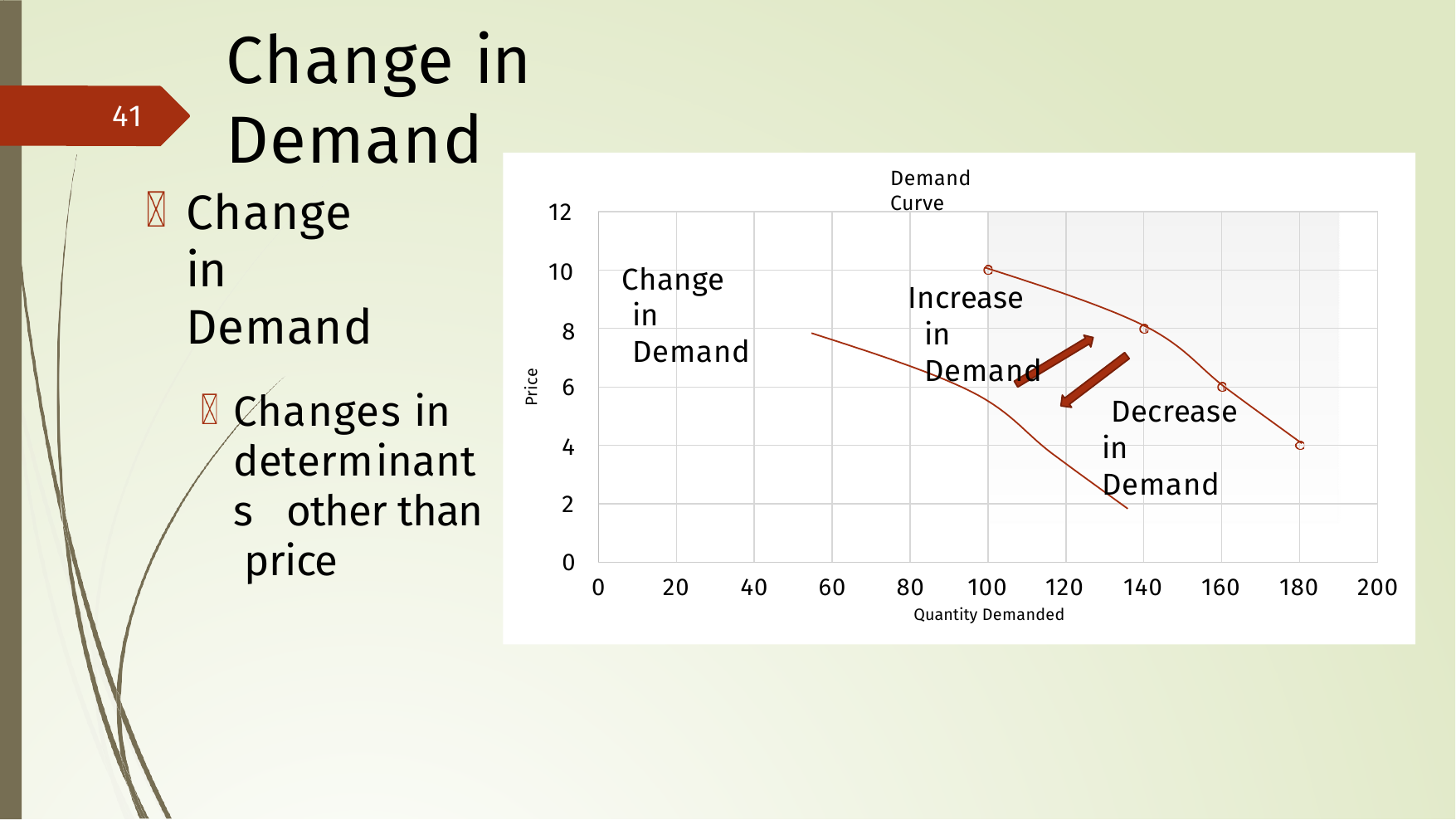

# Change in Demand
41

Demand Curve
Change in  Demand

12

10

8

Change in  Demand

Increase in  Demand

Price
6

4
Changes in  determinants  other than  price

Decrease  in Demand

2

0

80	100	120	140	160	180	200
Quantity Demanded
0
20	40	60